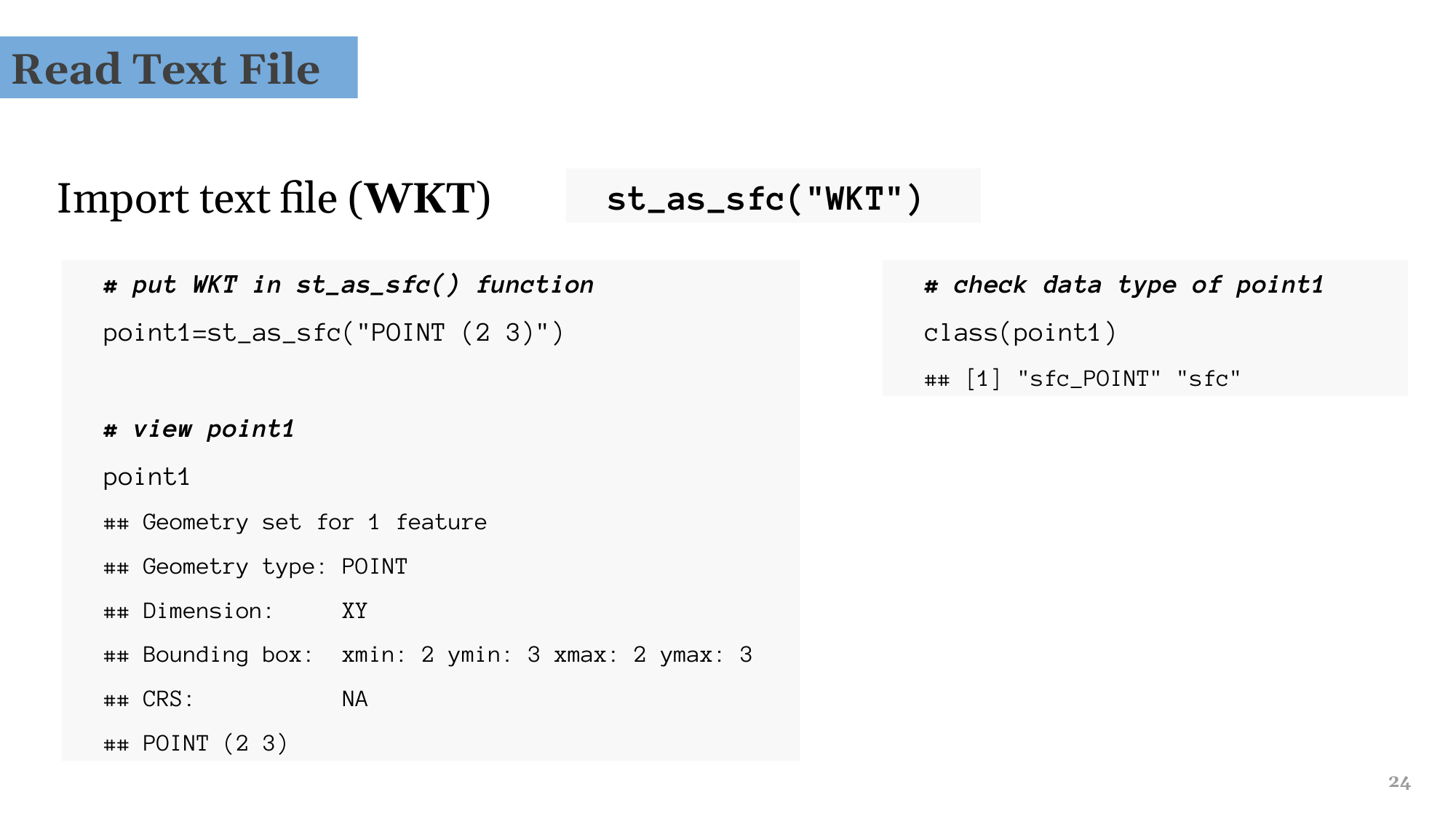

Read Text File
Import text file (WKT)
st_as_sfc("WKT")
# put WKT in st_as_sfc() function
point1=st_as_sfc("POINT (2 3)")

# view point1
point1
## Geometry set for 1 feature
## Geometry type: POINT
## Dimension:     XY
## Bounding box:  xmin: 2 ymin: 3 xmax: 2 ymax: 3
## CRS:           NA
## POINT (2 3)
# check data type of point1
class(point1)
## [1] "sfc_POINT" "sfc"
24